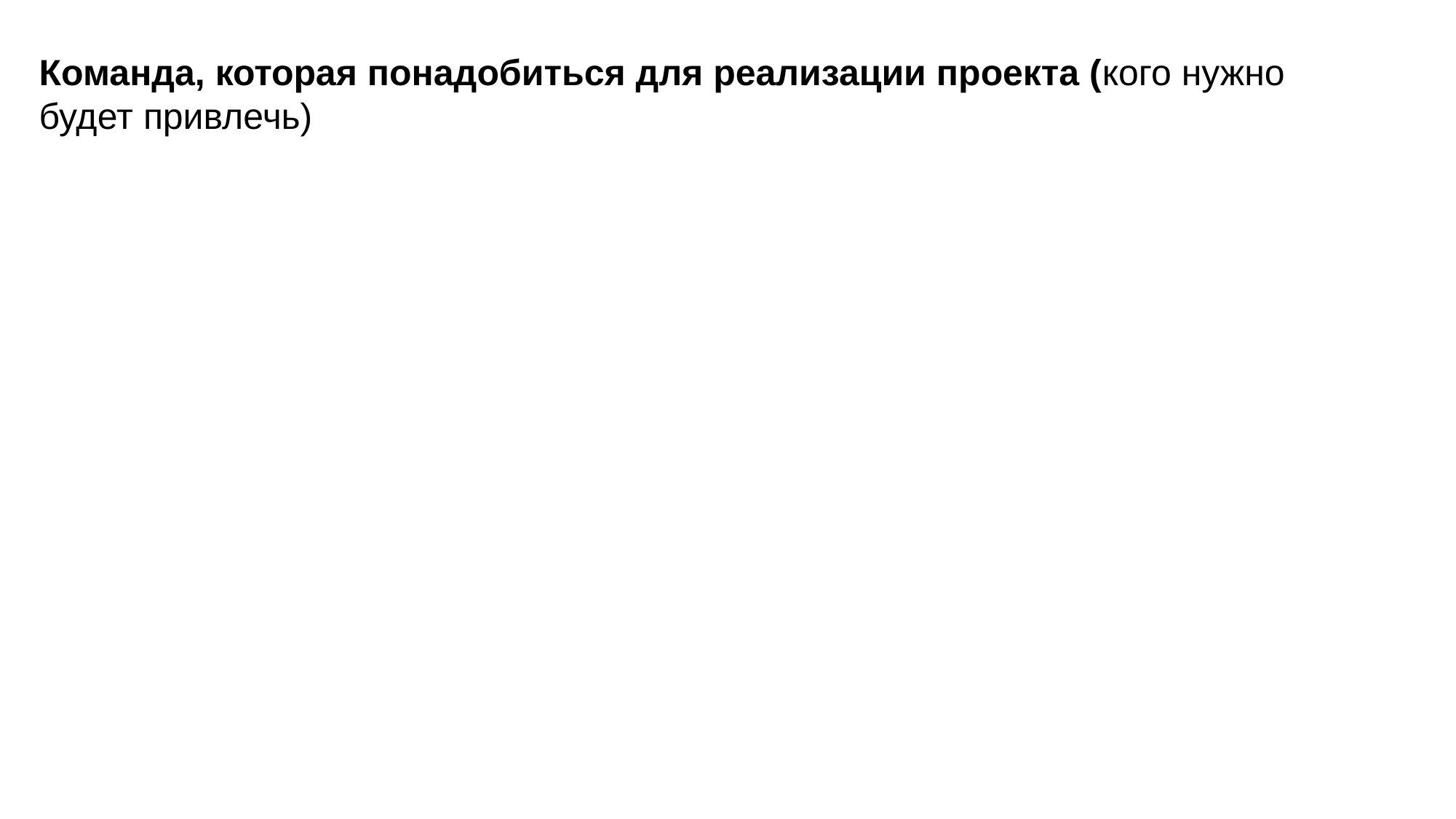

Команда, которая понадобиться для реализации проекта (кого нужно будет привлечь)